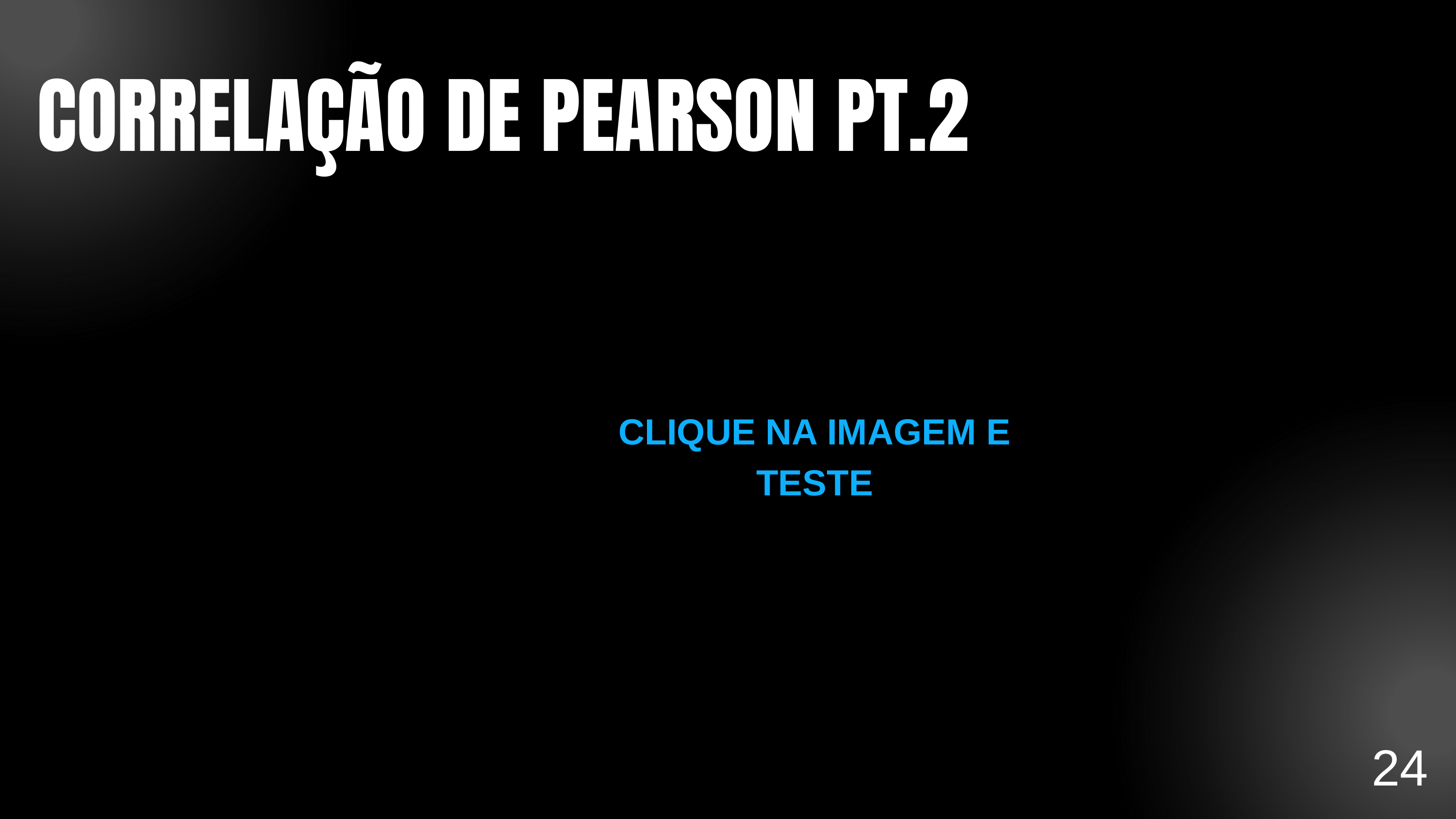

CORRELAÇÃO DE PEARSON PT.2

CLIQUE NA IMAGEM E TESTE
24